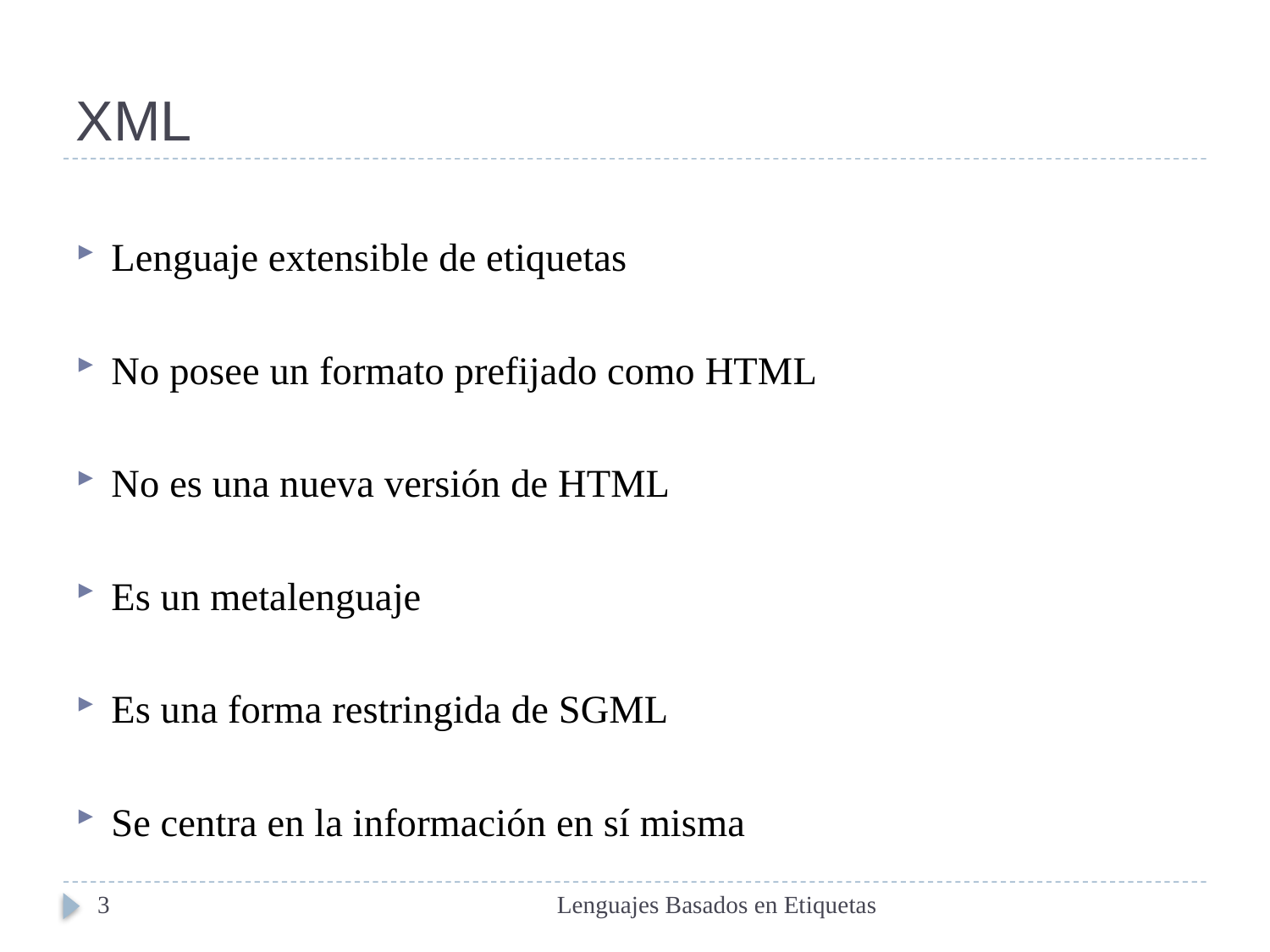

# XML

Lenguaje extensible de etiquetas

No posee un formato prefijado como HTML

No es una nueva versión de HTML

Es un metalenguaje

Es una forma restringida de SGML

Se centra en la información en sí misma
3
Lenguajes Basados en Etiquetas